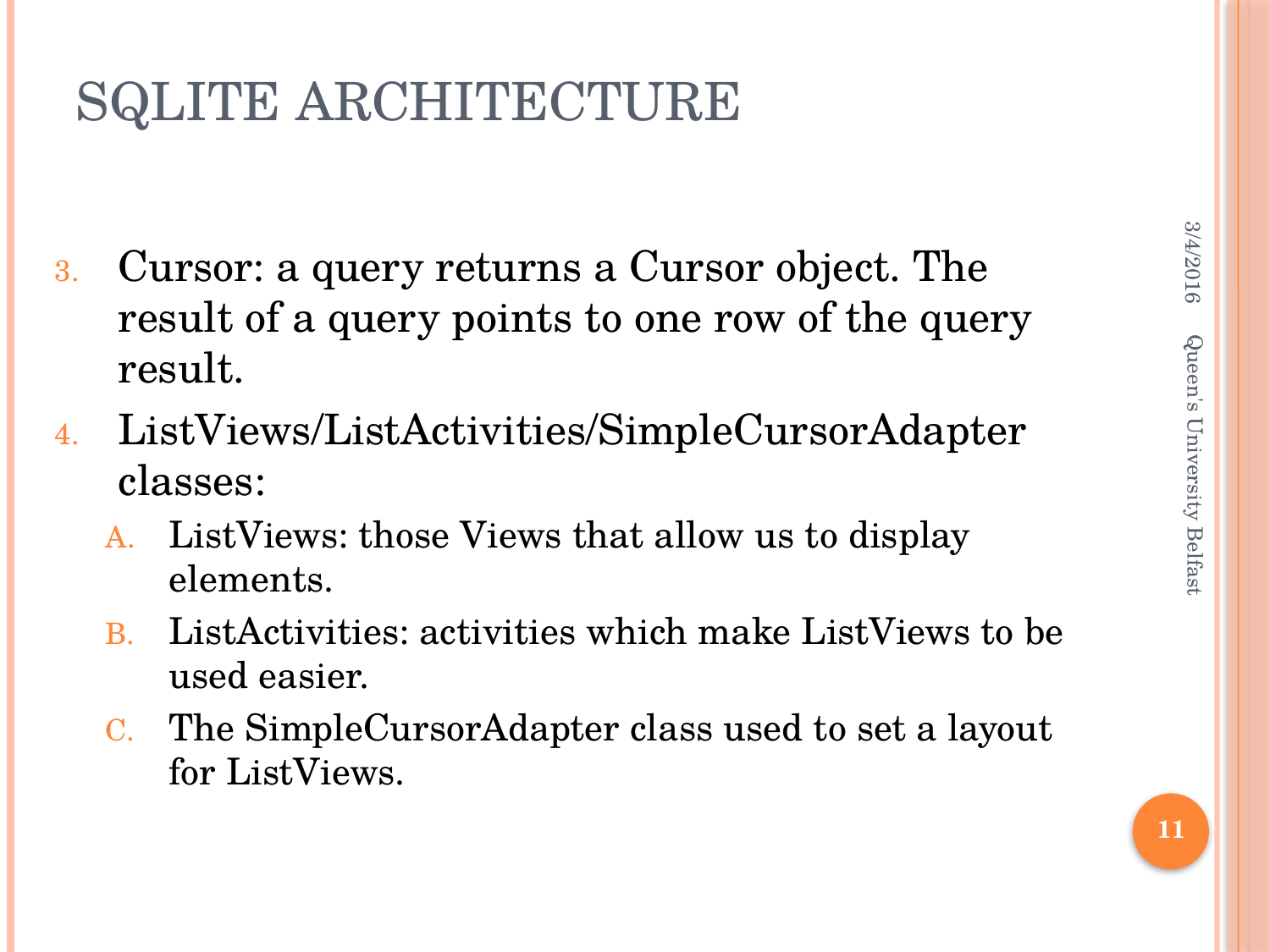

# Sqlite architecture
3/4/2016
Cursor: a query returns a Cursor object. The result of a query points to one row of the query result.
ListViews/ListActivities/SimpleCursorAdapter classes:
ListViews: those Views that allow us to display elements.
ListActivities: activities which make ListViews to be used easier.
The SimpleCursorAdapter class used to set a layout for ListViews.
Queen's University Belfast
11